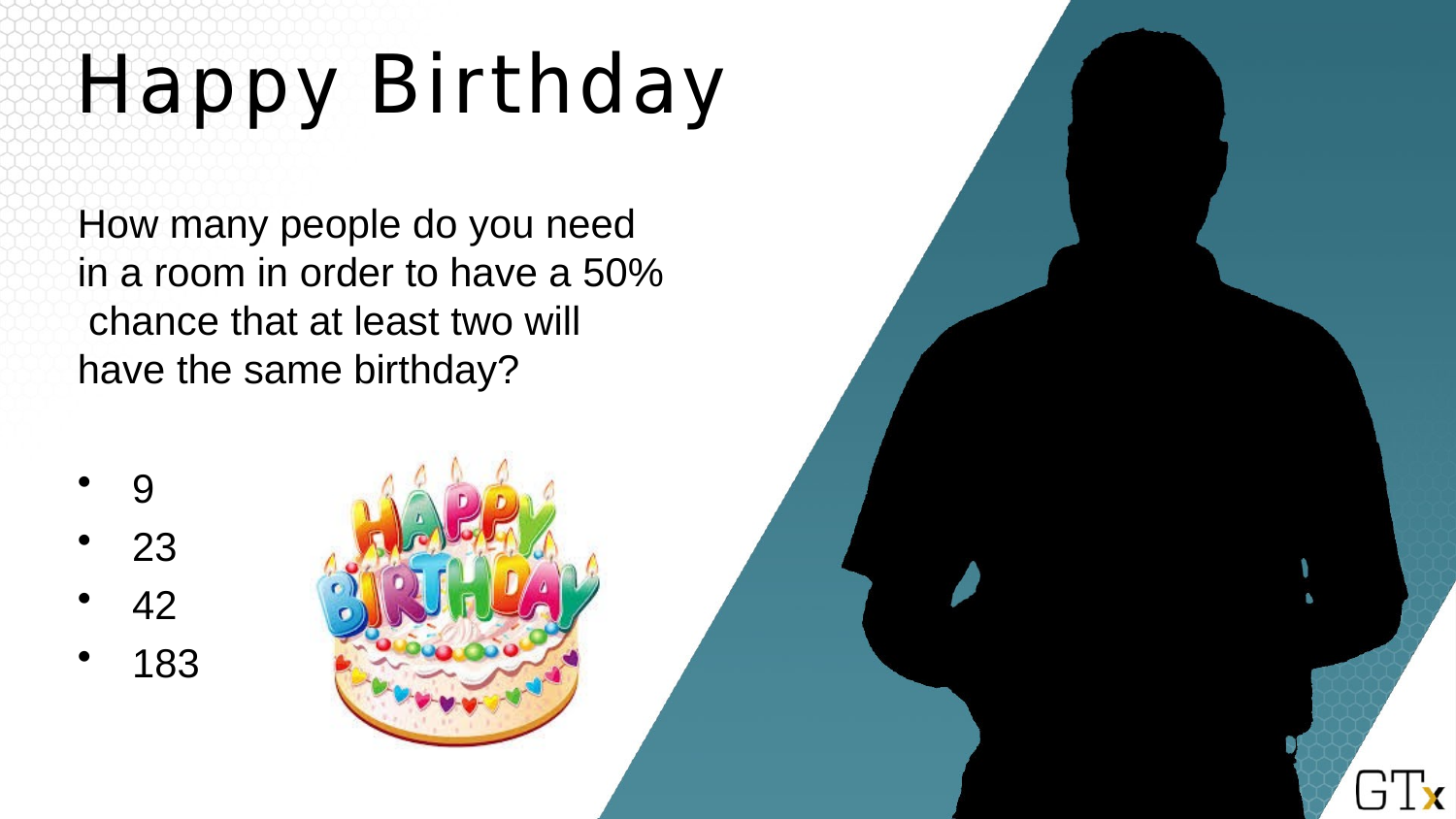

# Happy Birthday
How many people do you need  in a room in order to have a 50%  chance that at least two will  have the same birthday?

9
23
42
183